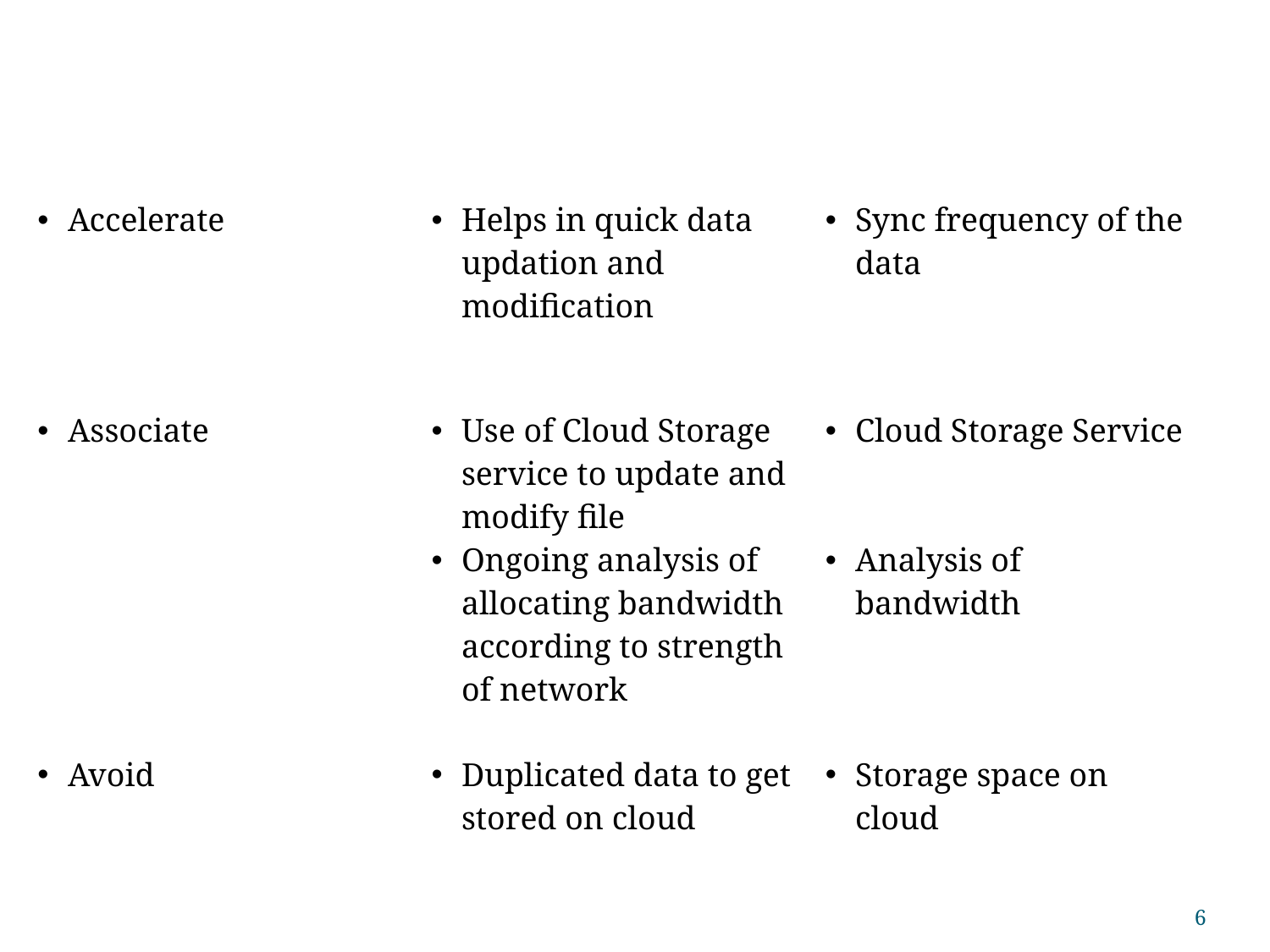

| A |  |  |
| --- | --- | --- |
| Accelerate | Helps in quick data updation and modification | Sync frequency of the data |
| Associate | Use of Cloud Storage service to update and modify file Ongoing analysis of allocating bandwidth according to strength of network | Cloud Storage Service Analysis of bandwidth |
| Avoid | Duplicated data to get stored on cloud | Storage space on cloud |
6